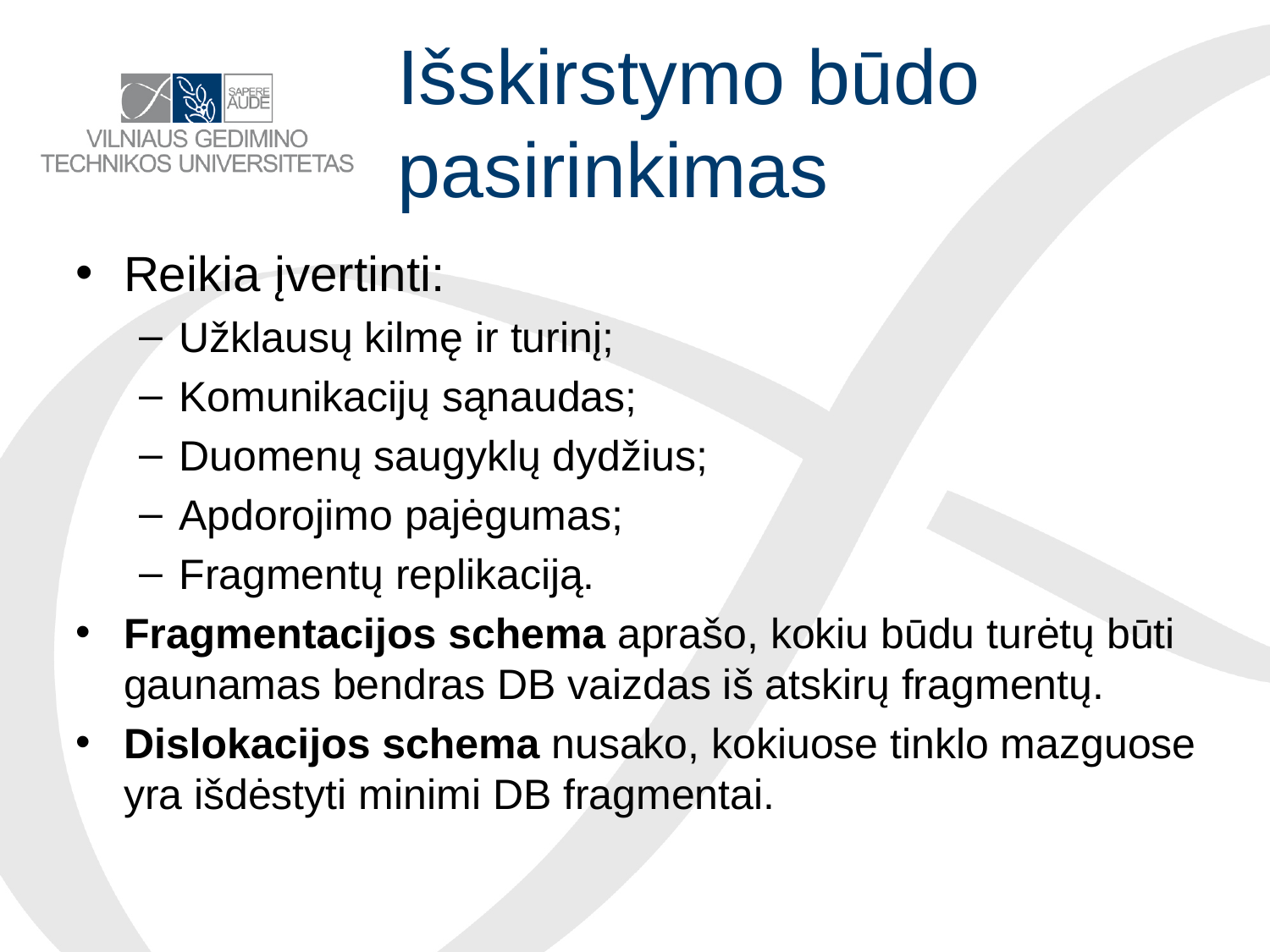

# Išskirstymo būdo pasirinkimas
Reikia įvertinti:
Užklausų kilmę ir turinį;
Komunikacijų sąnaudas;
Duomenų saugyklų dydžius;
Apdorojimo pajėgumas;
Fragmentų replikaciją.
Fragmentacijos schema aprašo, kokiu būdu turėtų būti gaunamas bendras DB vaizdas iš atskirų fragmentų.
Dislokacijos schema nusako, kokiuose tinklo mazguose yra išdėstyti minimi DB fragmentai.